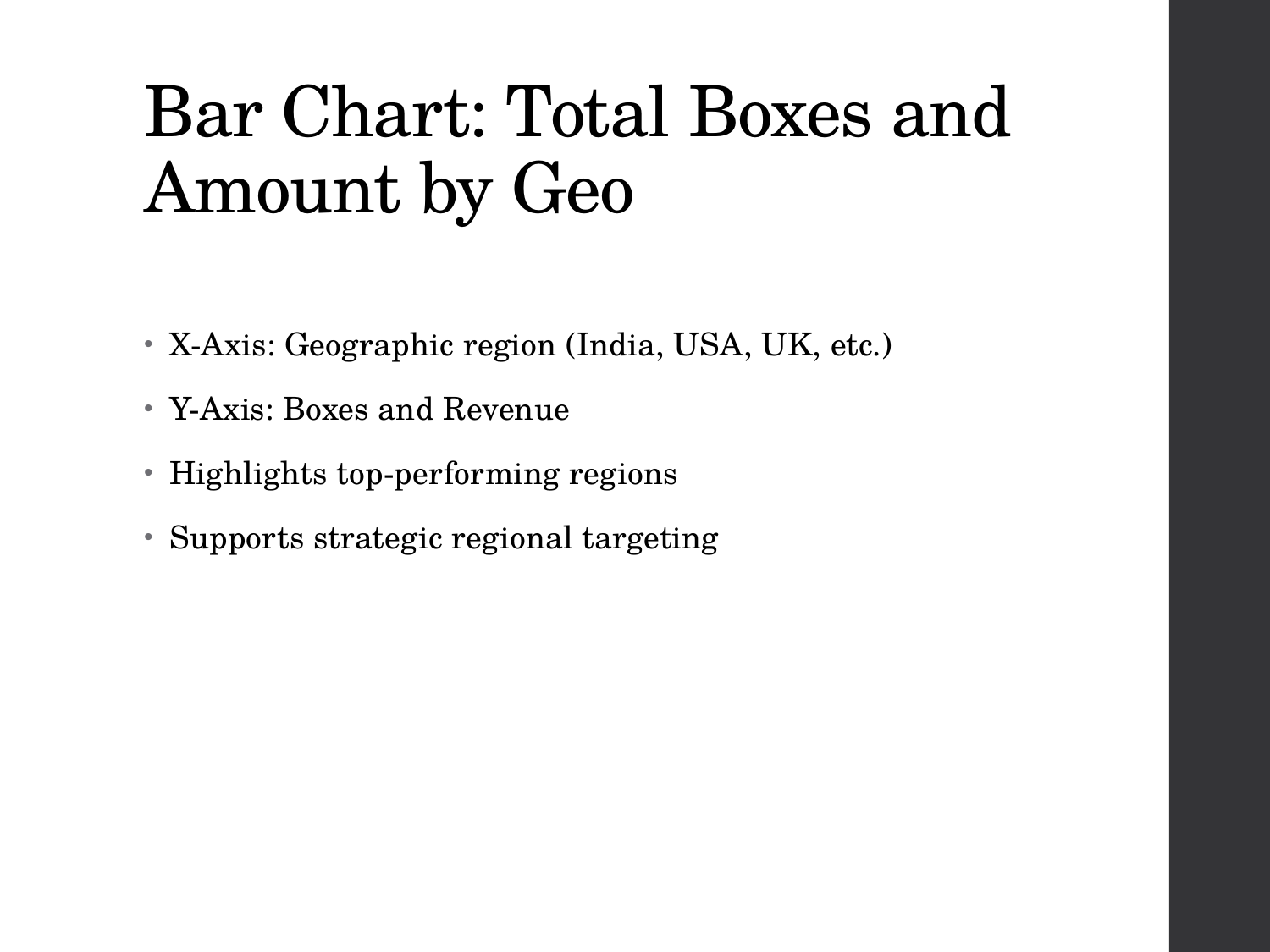

# Bar Chart: Total Boxes and Amount by Geo

X-Axis: Geographic region (India, USA, UK, etc.)
Y-Axis: Boxes and Revenue
Highlights top-performing regions
Supports strategic regional targeting